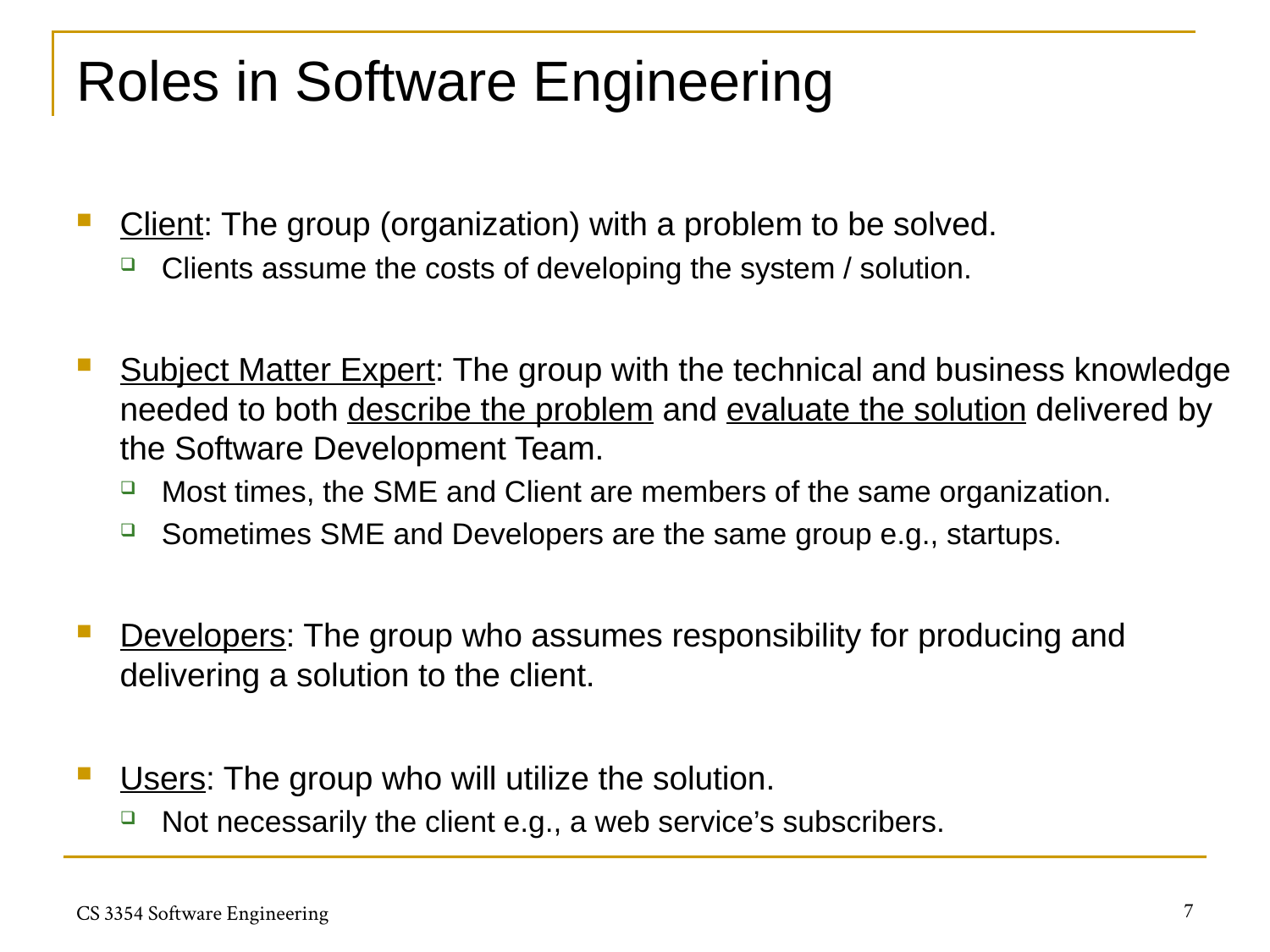

# Roles in Software Engineering
Client: The group (organization) with a problem to be solved.
Clients assume the costs of developing the system / solution.

Subject Matter Expert: The group with the technical and business knowledge needed to both describe the problem and evaluate the solution delivered by the Software Development Team.
Most times, the SME and Client are members of the same organization.
Sometimes SME and Developers are the same group e.g., startups.

Developers: The group who assumes responsibility for producing and delivering a solution to the client.

Users: The group who will utilize the solution.
Not necessarily the client e.g., a web service’s subscribers.
7
CS 3354 Software Engineering